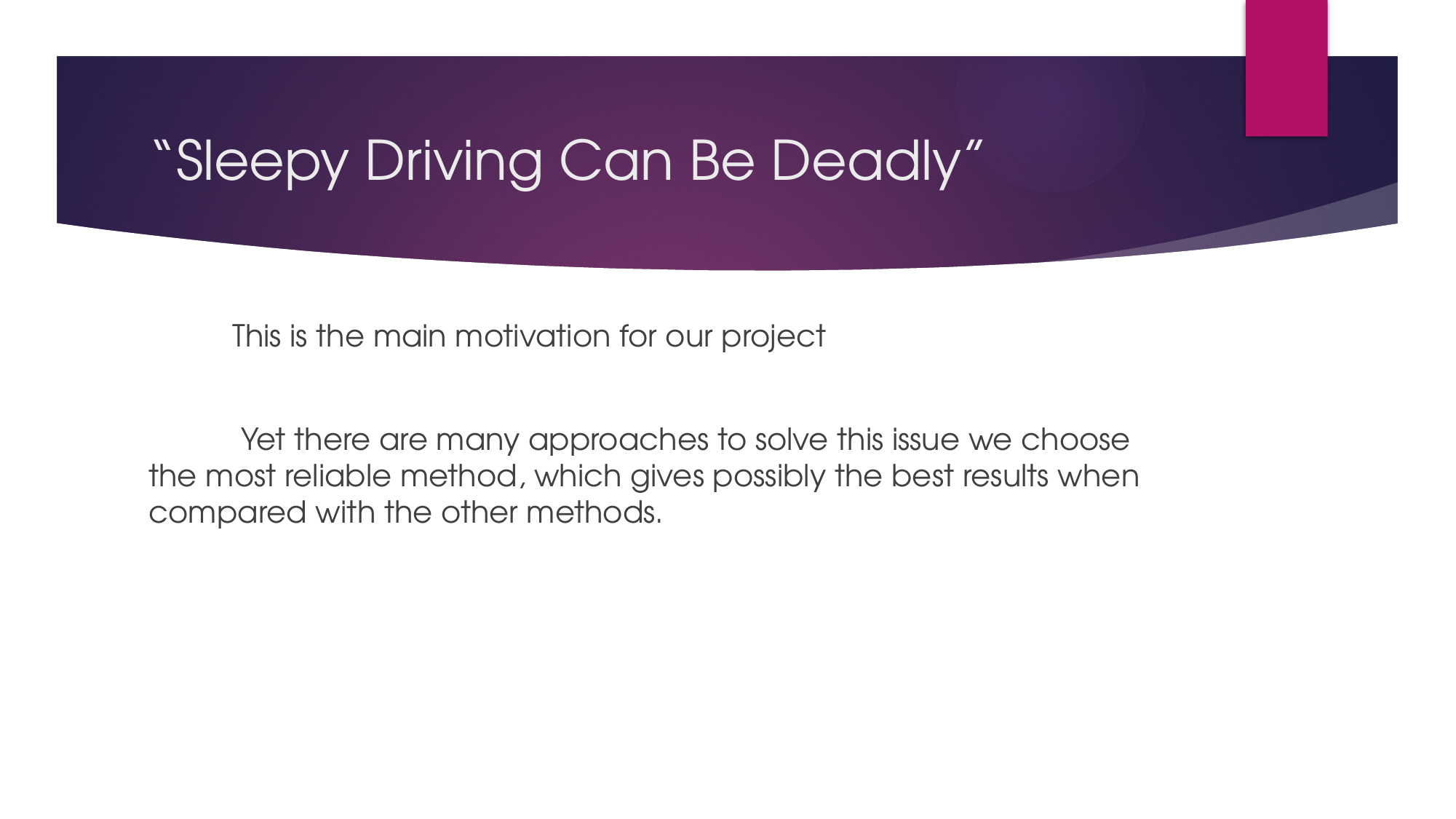

# “Sleepy Driving Can Be Deadly”
          This is the main motivation for our project

           Yet there are many approaches to solve this issue we choose the most reliable method, which gives possibly the best results when compared with the other methods.